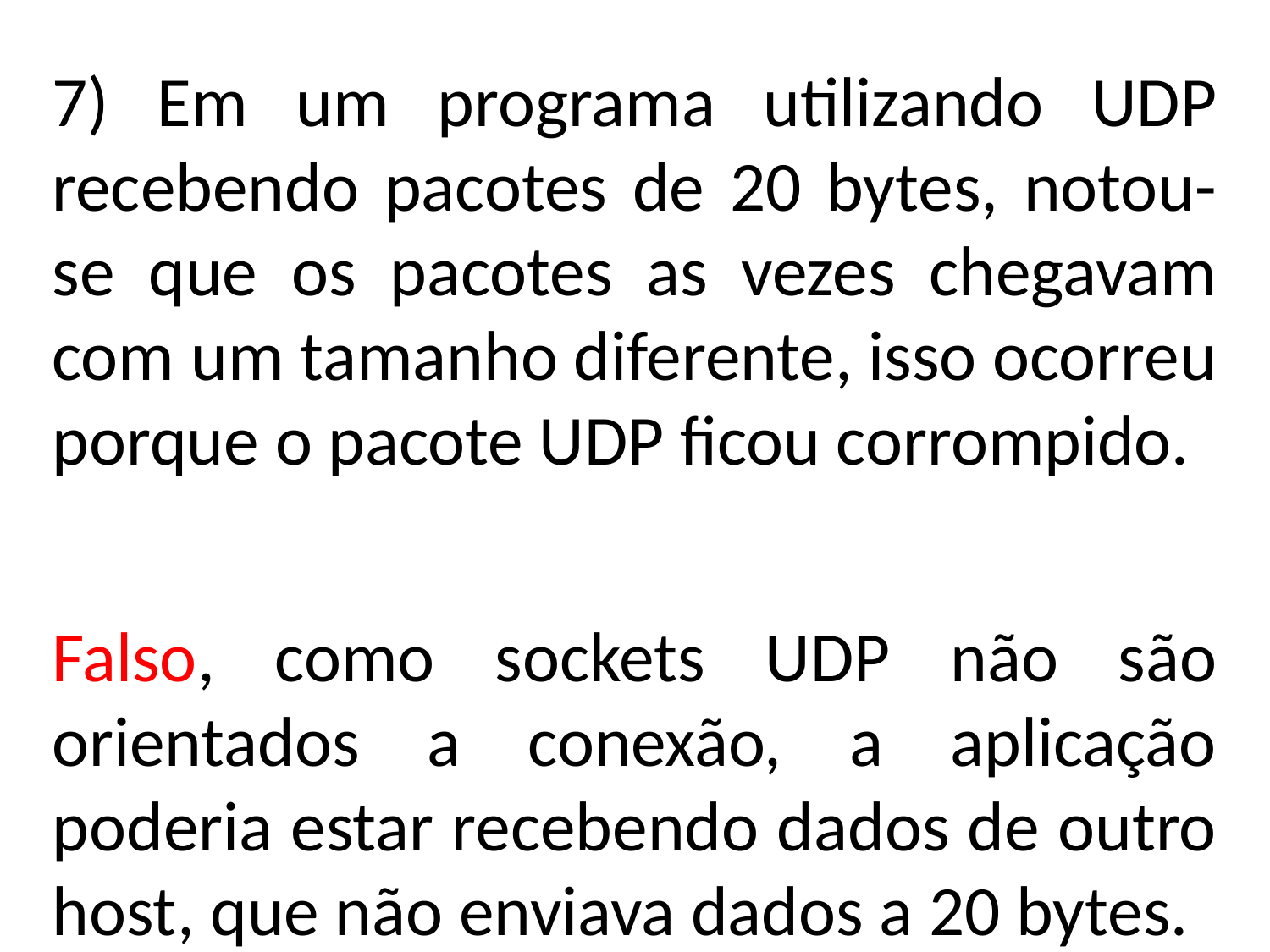

7) Em um programa utilizando UDP recebendo pacotes de 20 bytes, notou-se que os pacotes as vezes chegavam com um tamanho diferente, isso ocorreu porque o pacote UDP ficou corrompido.
Falso, como sockets UDP não são orientados a conexão, a aplicação poderia estar recebendo dados de outro host, que não enviava dados a 20 bytes.